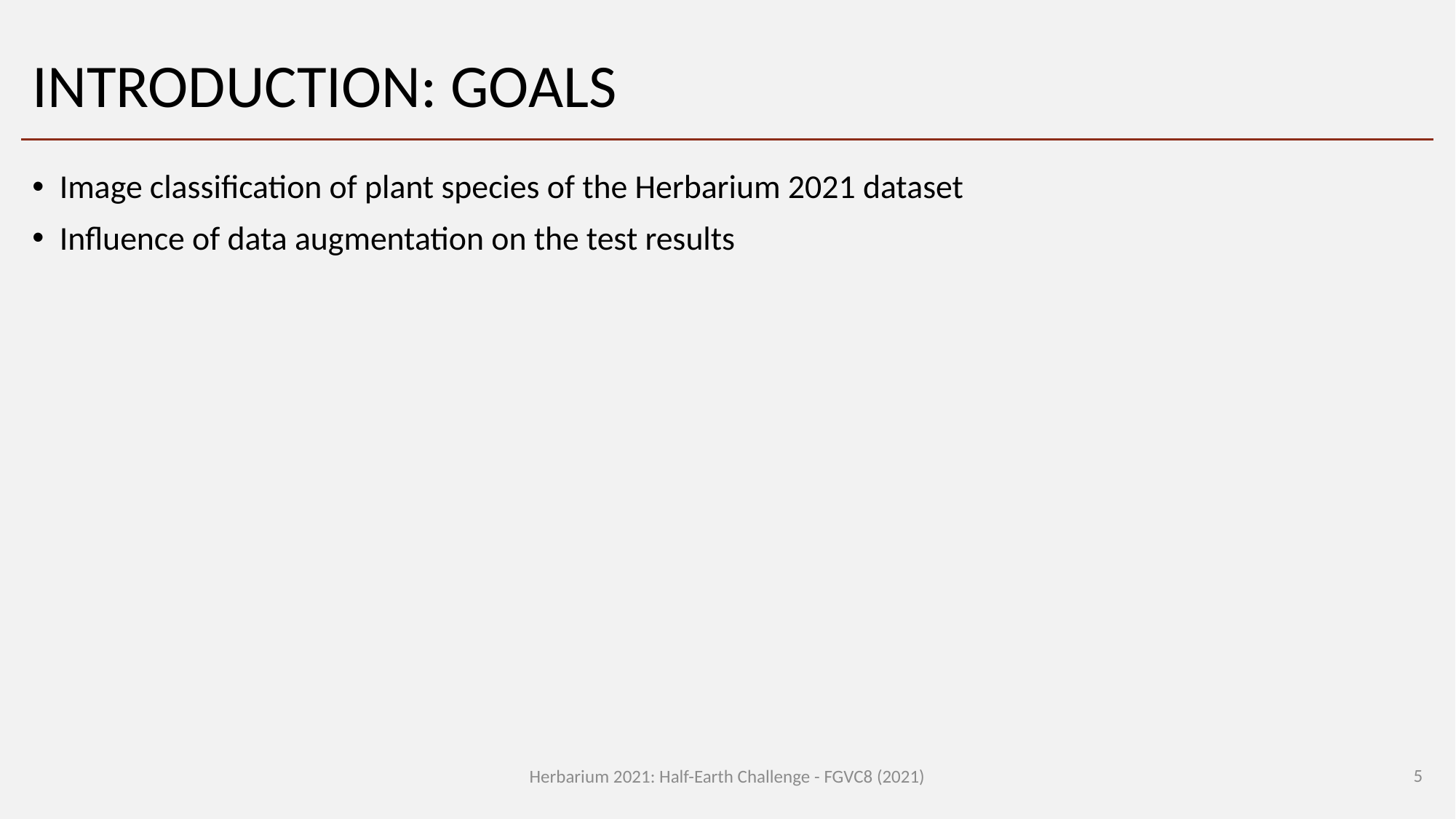

# Introduction: Goals
Image classification of plant species of the Herbarium 2021 dataset
Influence of data augmentation on the test results
5
Herbarium 2021: Half-Earth Challenge - FGVC8 (2021)